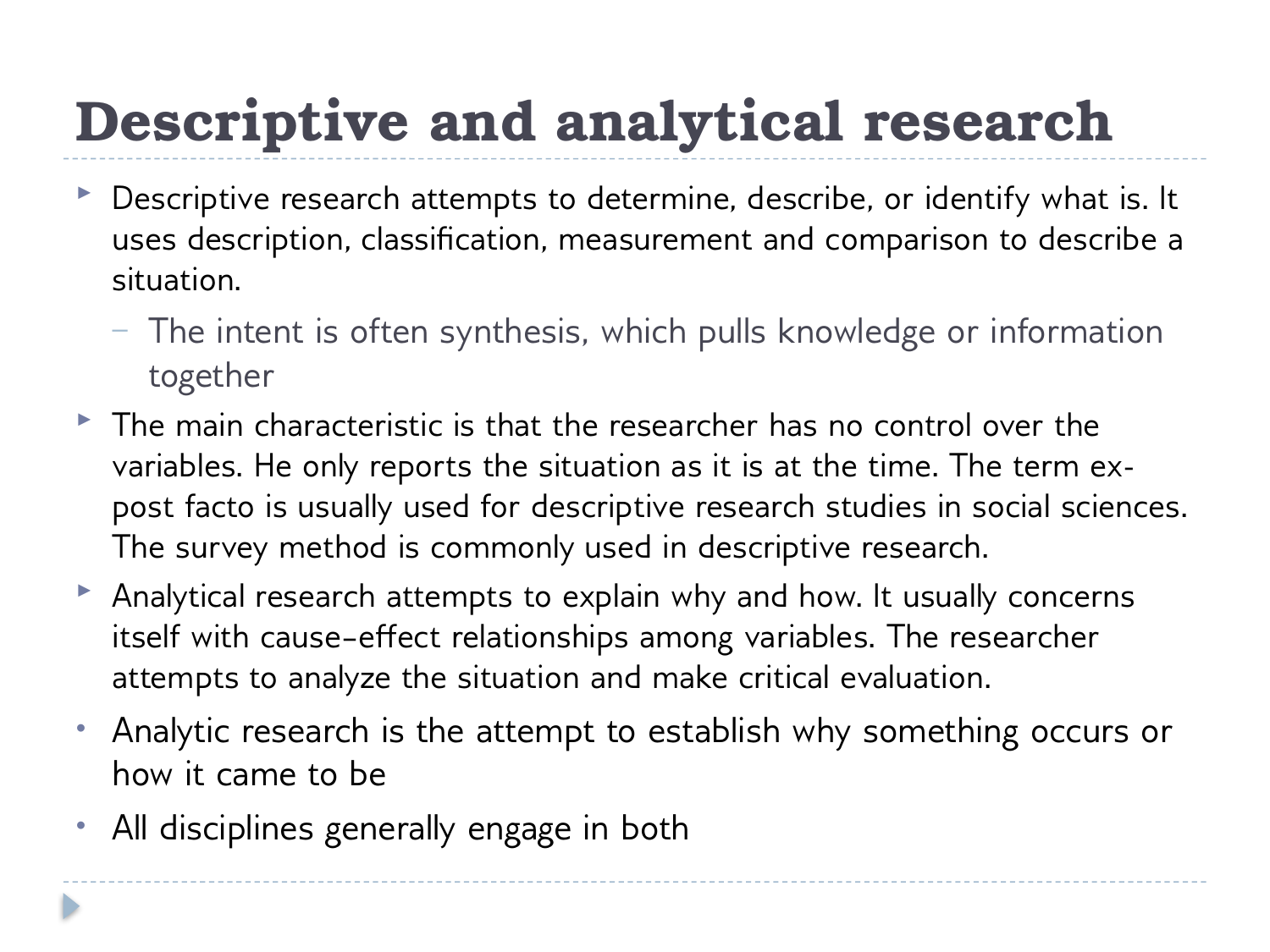

# Descriptive and analytical research
Descriptive research attempts to determine, describe, or identify what is. It uses description, classification, measurement and comparison to describe a situation.
The intent is often synthesis, which pulls knowledge or information together
The main characteristic is that the researcher has no control over the variables. He only reports the situation as it is at the time. The term ex-post facto is usually used for descriptive research studies in social sciences. The survey method is commonly used in descriptive research.
Analytical research attempts to explain why and how. It usually concerns itself with cause–effect relationships among variables. The researcher attempts to analyze the situation and make critical evaluation.
Analytic research is the attempt to establish why something occurs or how it came to be
All disciplines generally engage in both